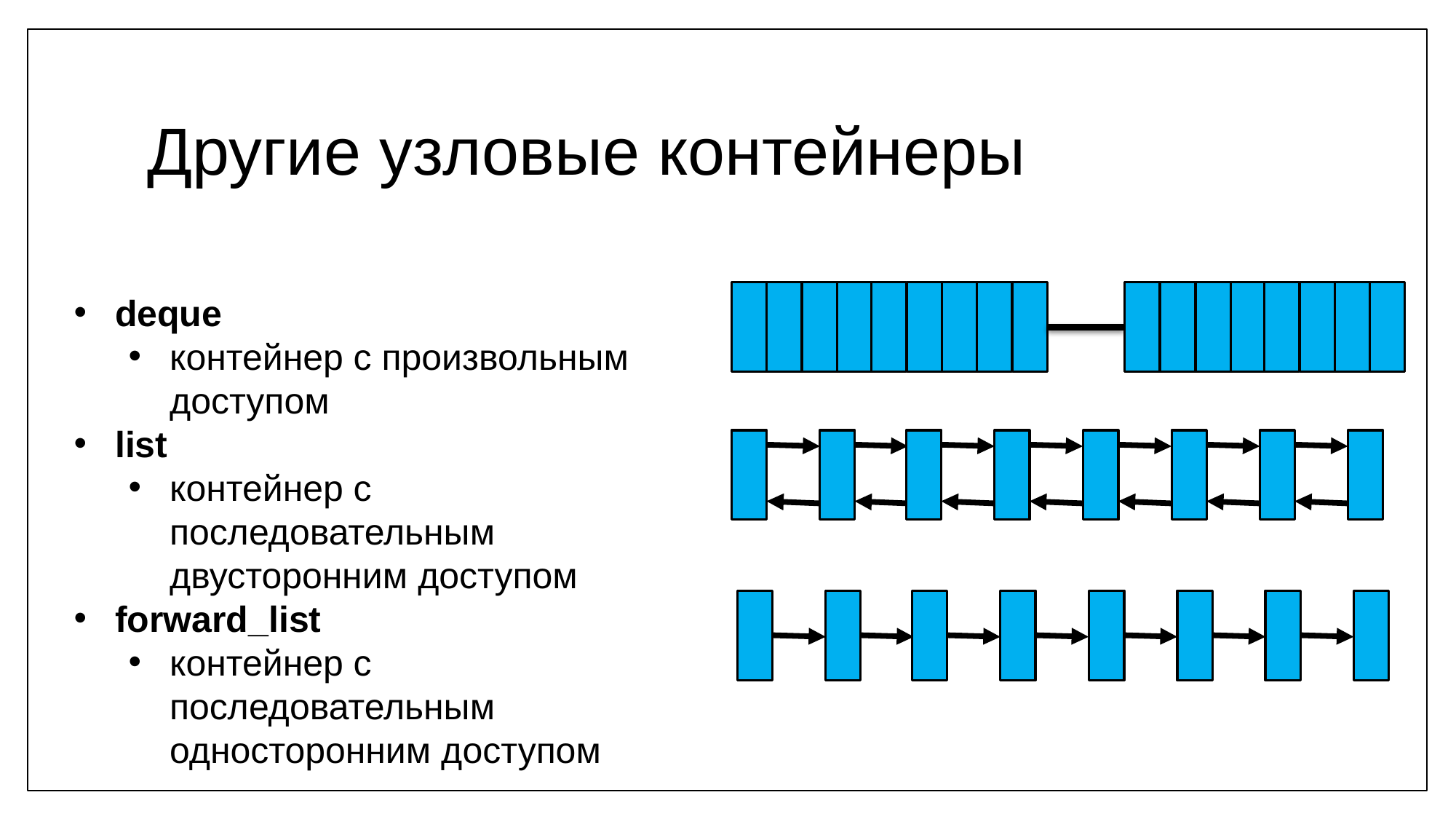

# Другие узловые контейнеры

deque
контейнер с произвольным доступом
list
контейнер с последовательным двусторонним доступом
forward_list
контейнер с последовательным односторонним доступом